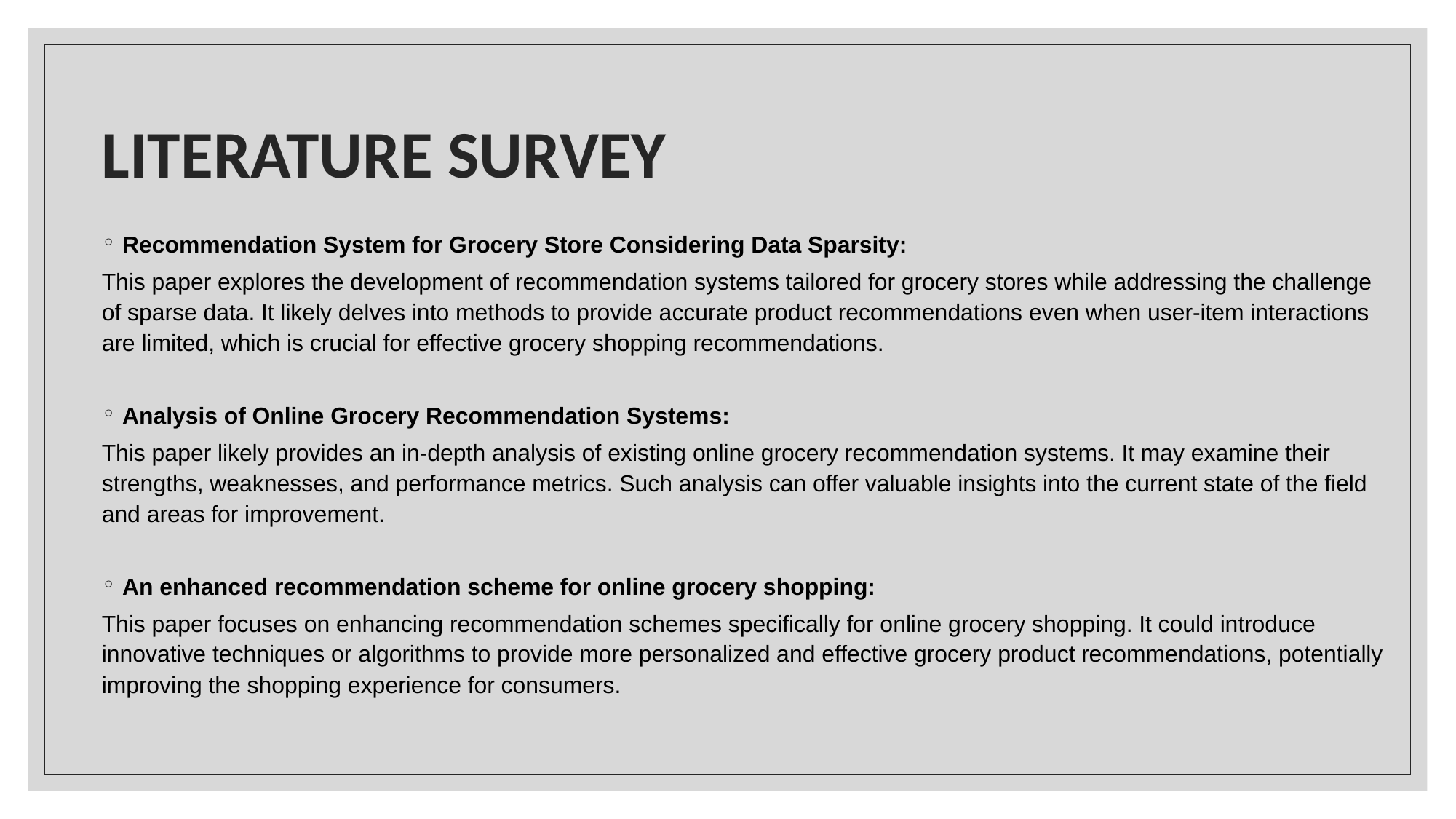

# LITERATURE SURVEY
Recommendation System for Grocery Store Considering Data Sparsity:
This paper explores the development of recommendation systems tailored for grocery stores while addressing the challenge of sparse data. It likely delves into methods to provide accurate product recommendations even when user-item interactions are limited, which is crucial for effective grocery shopping recommendations.

Analysis of Online Grocery Recommendation Systems:
This paper likely provides an in-depth analysis of existing online grocery recommendation systems. It may examine their strengths, weaknesses, and performance metrics. Such analysis can offer valuable insights into the current state of the field and areas for improvement.

An enhanced recommendation scheme for online grocery shopping:
This paper focuses on enhancing recommendation schemes specifically for online grocery shopping. It could introduce innovative techniques or algorithms to provide more personalized and effective grocery product recommendations, potentially improving the shopping experience for consumers.